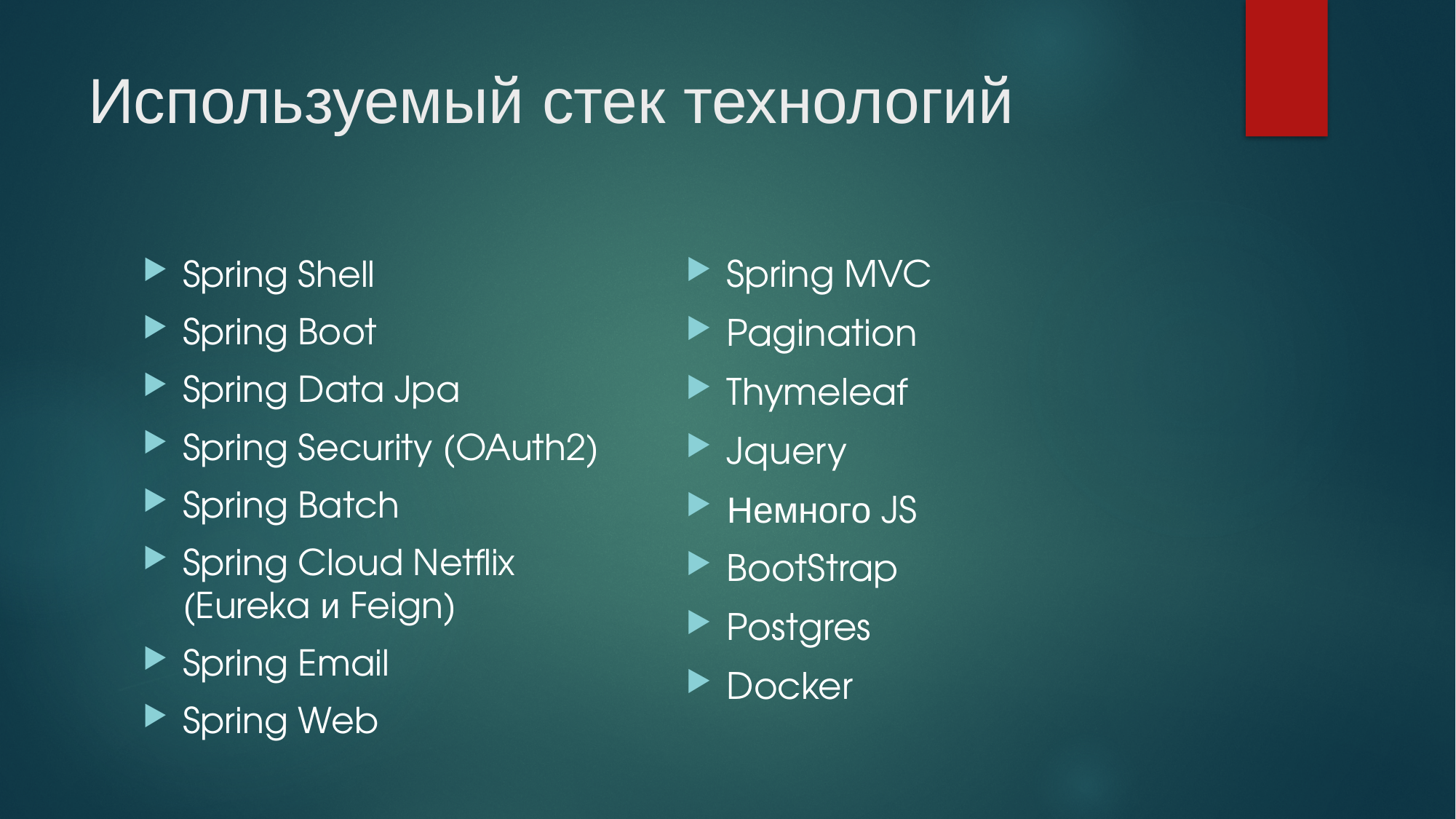

# Используемый стек технологий
Spring MVC
Pagination
Thymeleaf
Jquery
Немного JS
BootStrap
Postgres
Docker

Spring Shell
Spring Boot
Spring Data Jpa
Spring Security (OAuth2)
Spring Batch
Spring Cloud Netflix (Eureka и Feign)
Spring Email
Spring Web